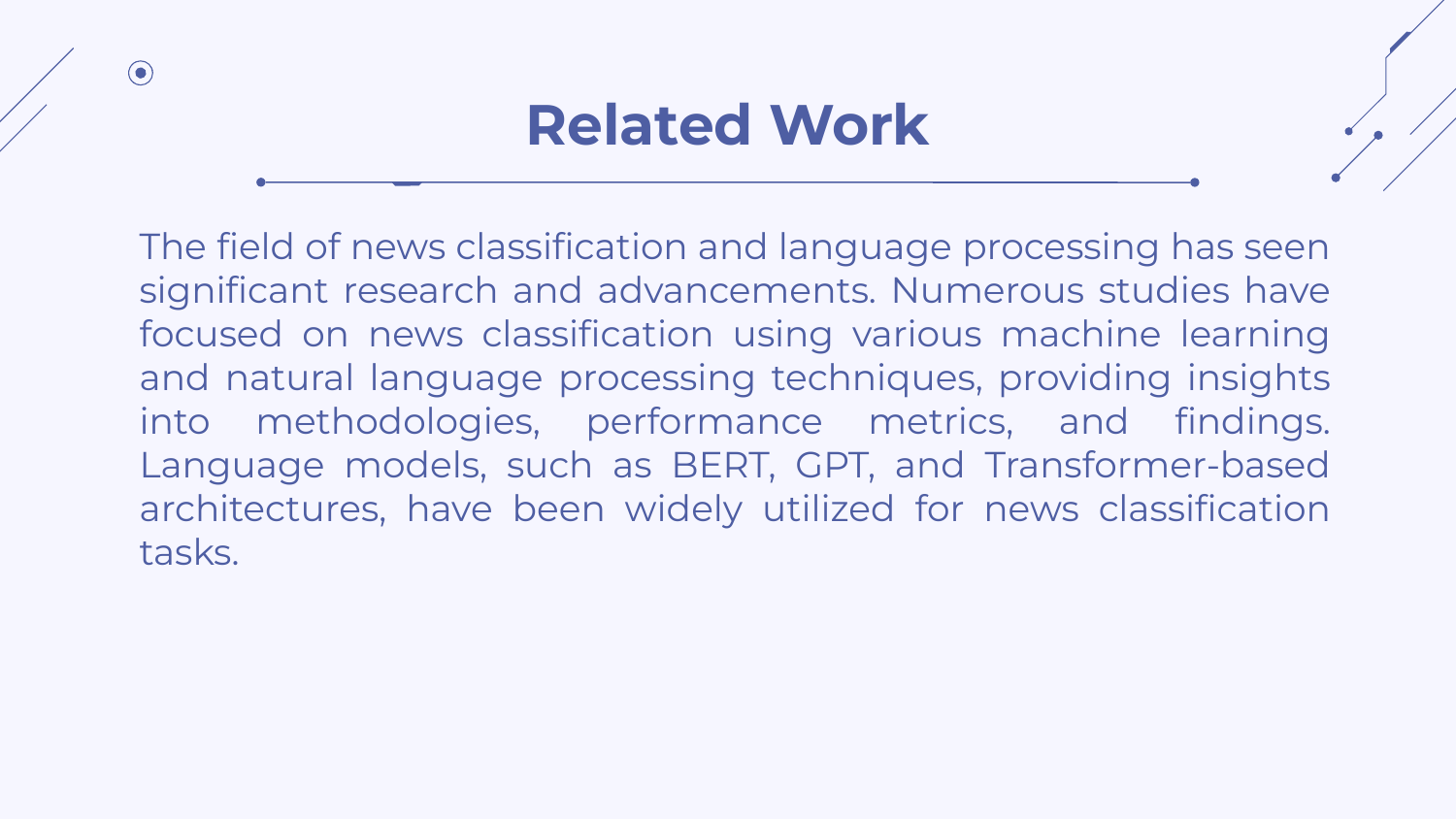

# Related Work

The field of news classification and language processing has seen significant research and advancements. Numerous studies have focused on news classification using various machine learning and natural language processing techniques, providing insights into methodologies, performance metrics, and findings. Language models, such as BERT, GPT, and Transformer-based architectures, have been widely utilized for news classification tasks.